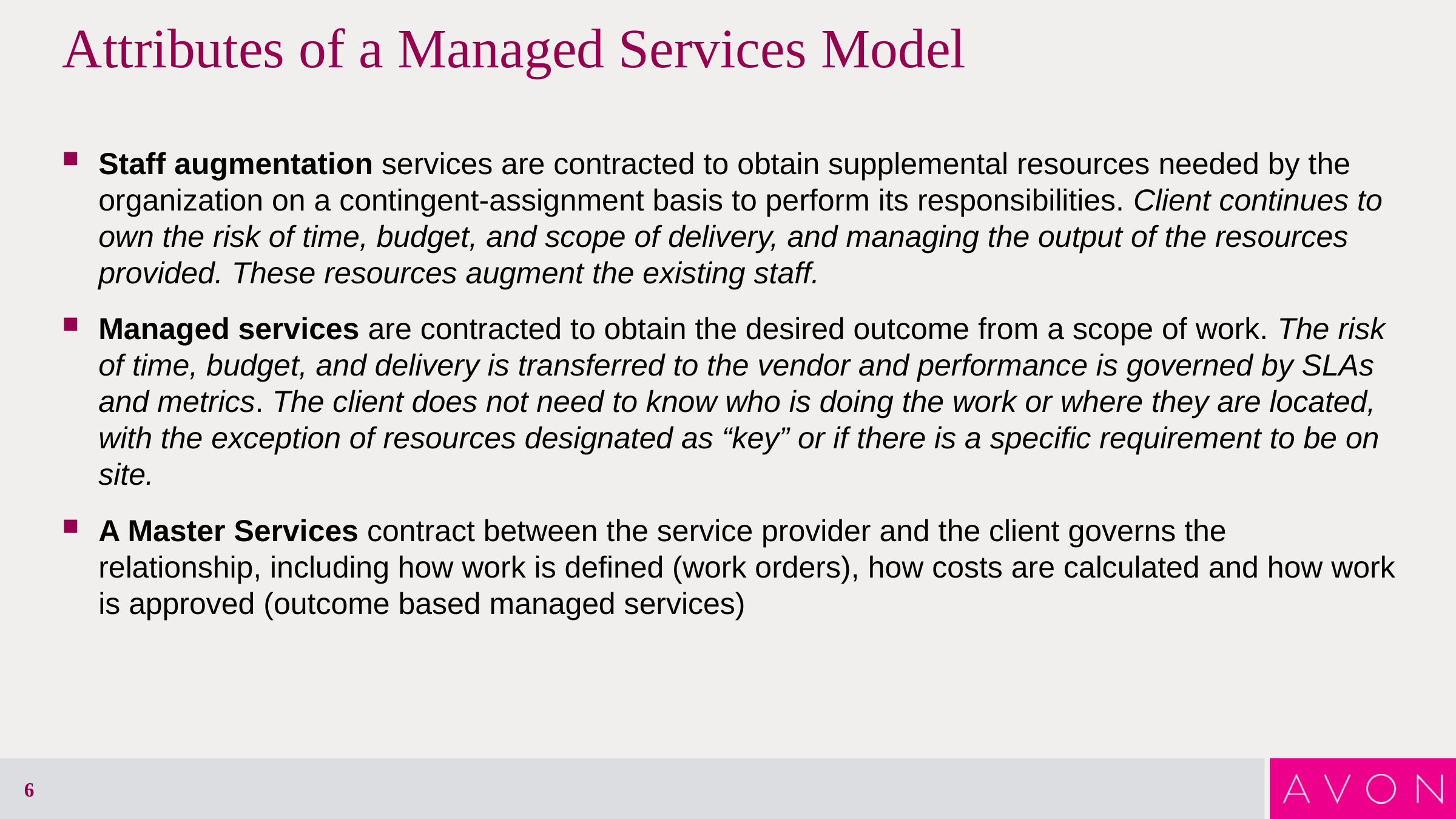

# Attributes of a Managed Services Model
Staff augmentation services are contracted to obtain supplemental resources needed by the organization on a contingent-assignment basis to perform its responsibilities. Client continues to own the risk of time, budget, and scope of delivery, and managing the output of the resources provided. These resources augment the existing staff.
Managed services are contracted to obtain the desired outcome from a scope of work. The risk of time, budget, and delivery is transferred to the vendor and performance is governed by SLAs and metrics. The client does not need to know who is doing the work or where they are located, with the exception of resources designated as “key” or if there is a specific requirement to be on site.
A Master Services contract between the service provider and the client governs the relationship, including how work is defined (work orders), how costs are calculated and how work is approved (outcome based managed services)
6